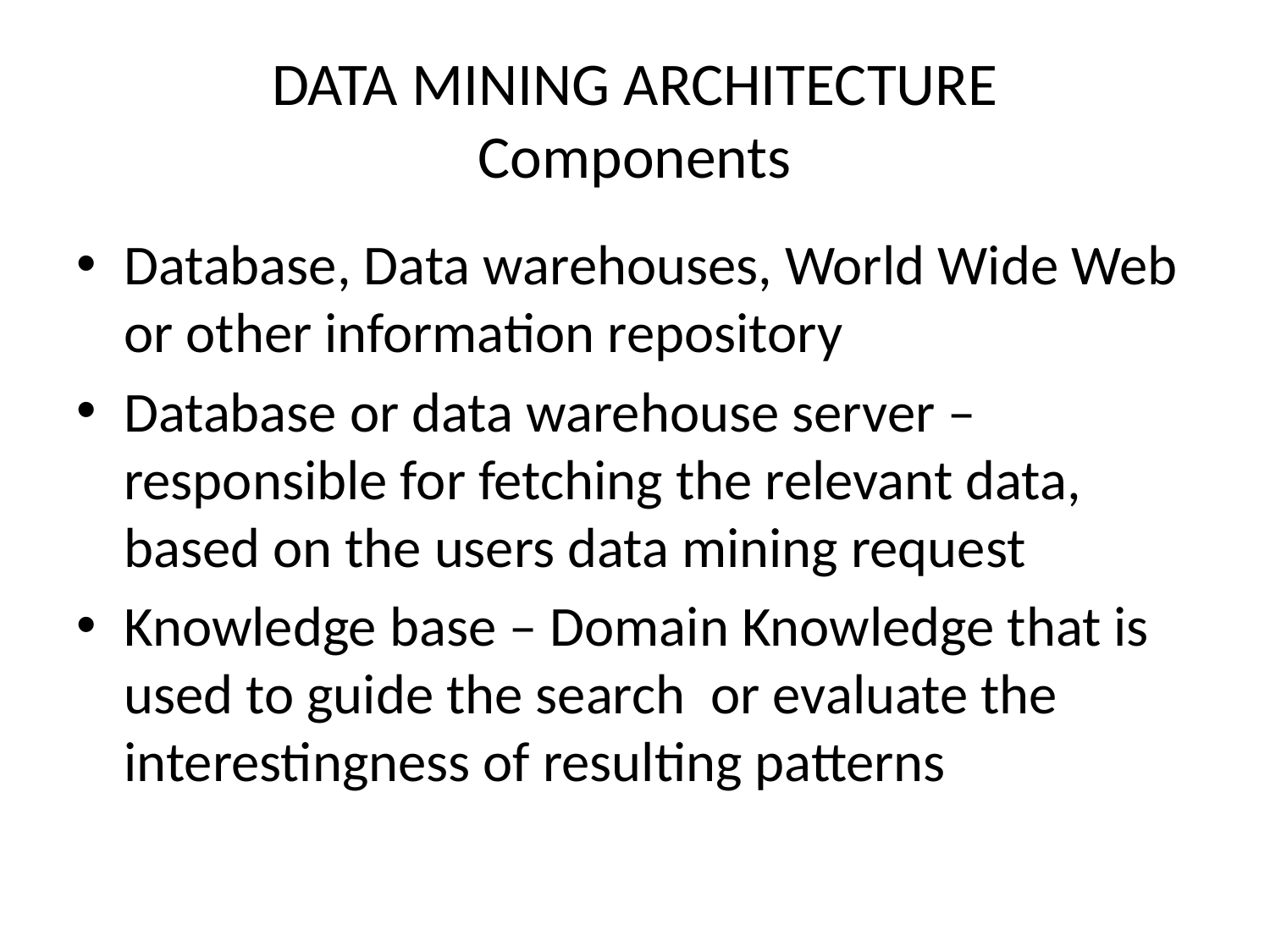

# DATA MINING ARCHITECTURE Components
Database, Data warehouses, World Wide Web or other information repository
Database or data warehouse server – responsible for fetching the relevant data, based on the users data mining request
Knowledge base – Domain Knowledge that is used to guide the search  or evaluate the interestingness of resulting patterns